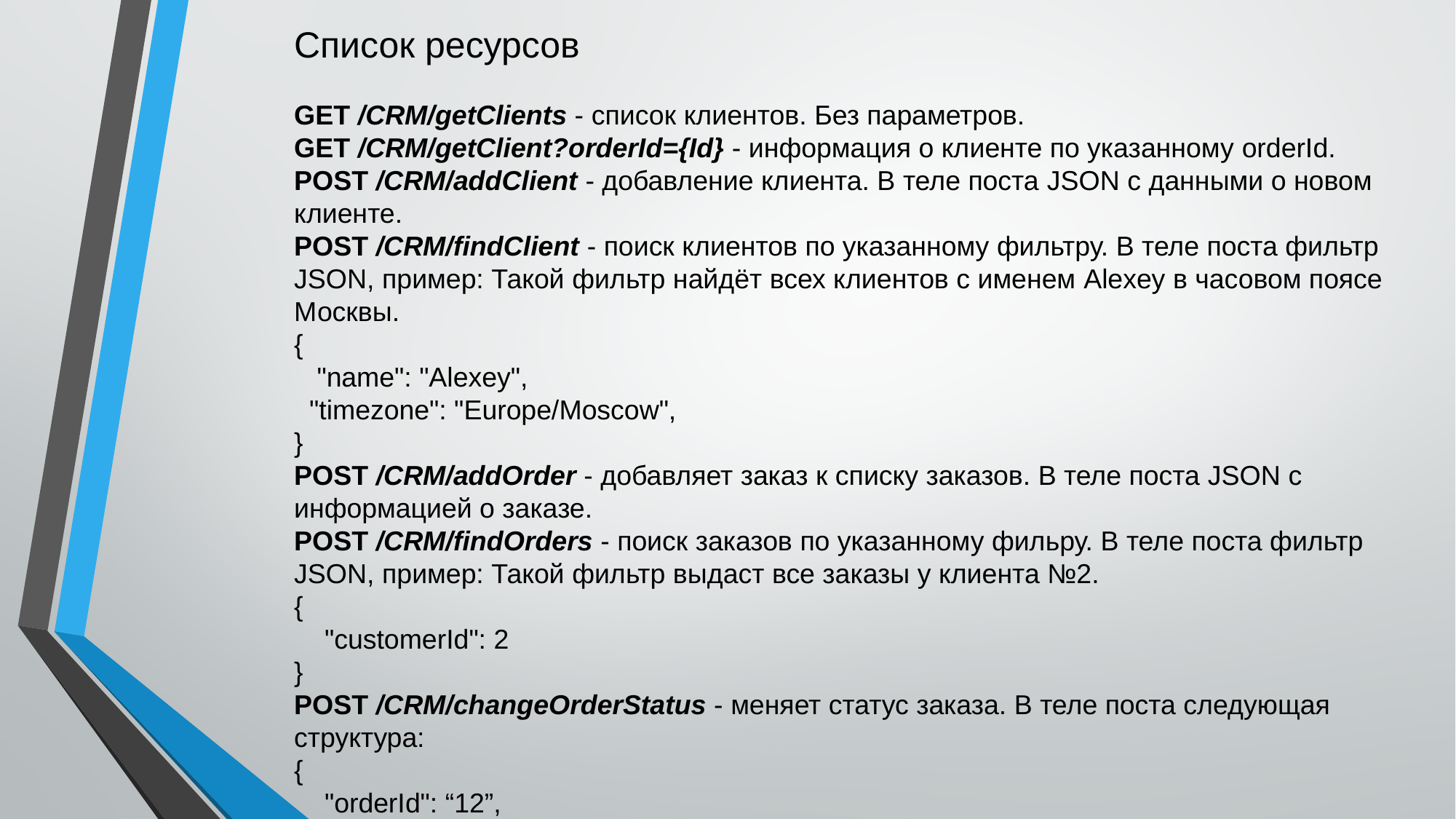

Список ресурсов

GET /CRM/getClients - список клиентов. Без параметров.
GET /CRM/getClient?orderId={Id} - информация о клиенте по указанному orderId.
POST /CRM/addClient - добавление клиента. В теле поста JSON с данными о новом клиенте.
POST /CRM/findClient - поиск клиентов по указанному фильтру. В теле поста фильтр JSON, пример: Такой фильтр найдёт всех клиентов с именем Alexey в часовом поясе Москвы.
{
   "name": "Alexey",
  "timezone": "Europe/Moscow",
}
POST /CRM/addOrder - добавляет заказ к списку заказов. В теле поста JSON с информацией о заказе.
POST /CRM/findOrders - поиск заказов по указанному фильру. В теле поста фильтр JSON, пример: Такой фильтр выдаст все заказы у клиента №2.
{
    "customerId": 2
}
POST /CRM/changeOrderStatus - меняет статус заказа. В теле поста следующая структура:
{
    "orderId": “12”,
    "status": "Complete"
}